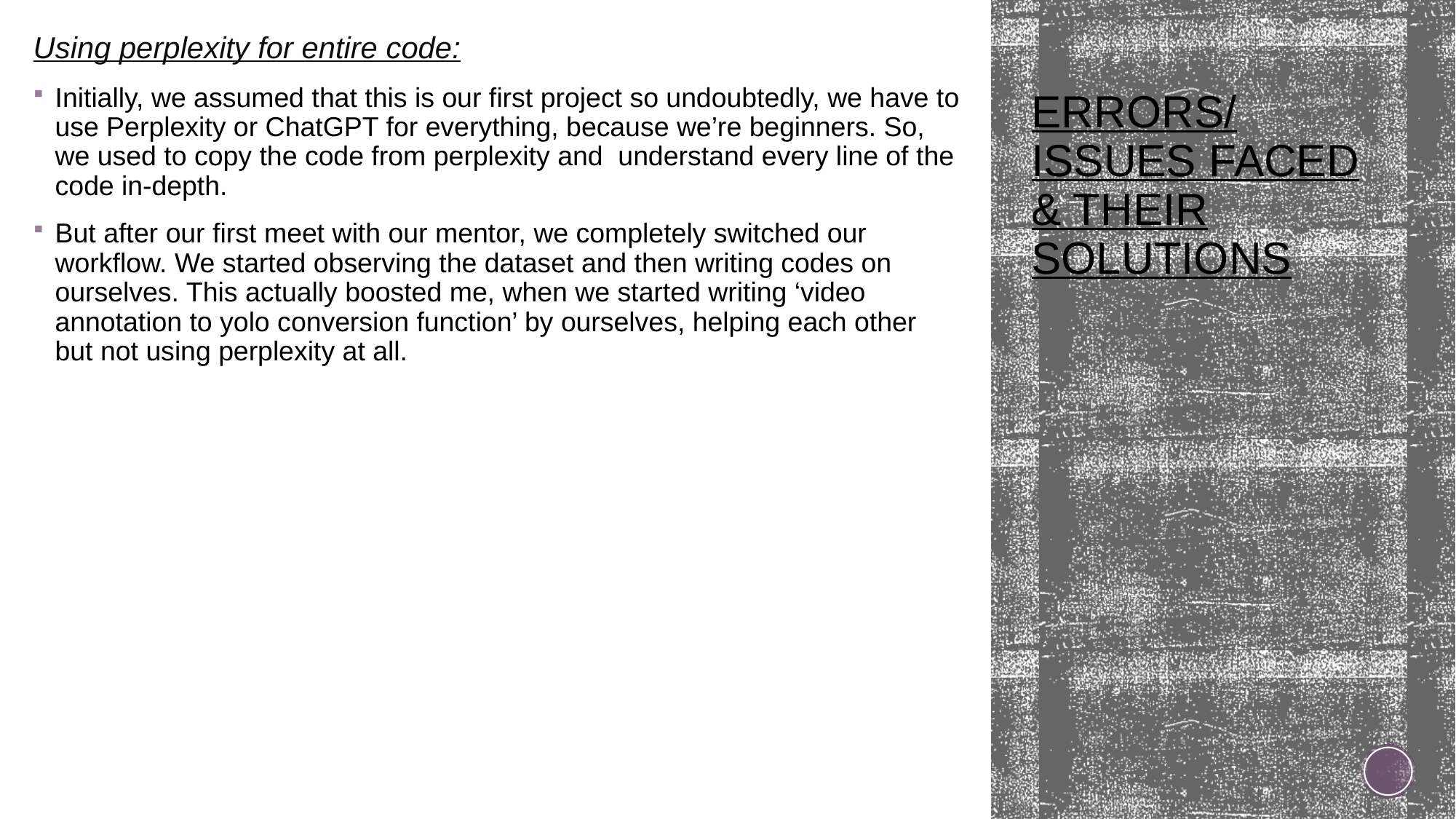

Using perplexity for entire code:
Initially, we assumed that this is our first project so undoubtedly, we have to use Perplexity or ChatGPT for everything, because we’re beginners. So, we used to copy the code from perplexity and  understand every line of the code in-depth.
But after our first meet with our mentor, we completely switched our workflow. We started observing the dataset and then writing codes on ourselves. This actually boosted me, when we started writing ‘video annotation to yolo conversion function’ by ourselves, helping each other but not using perplexity at all.

# ERRORS/ ISSUES FACED & THEIR SOLUTIONS